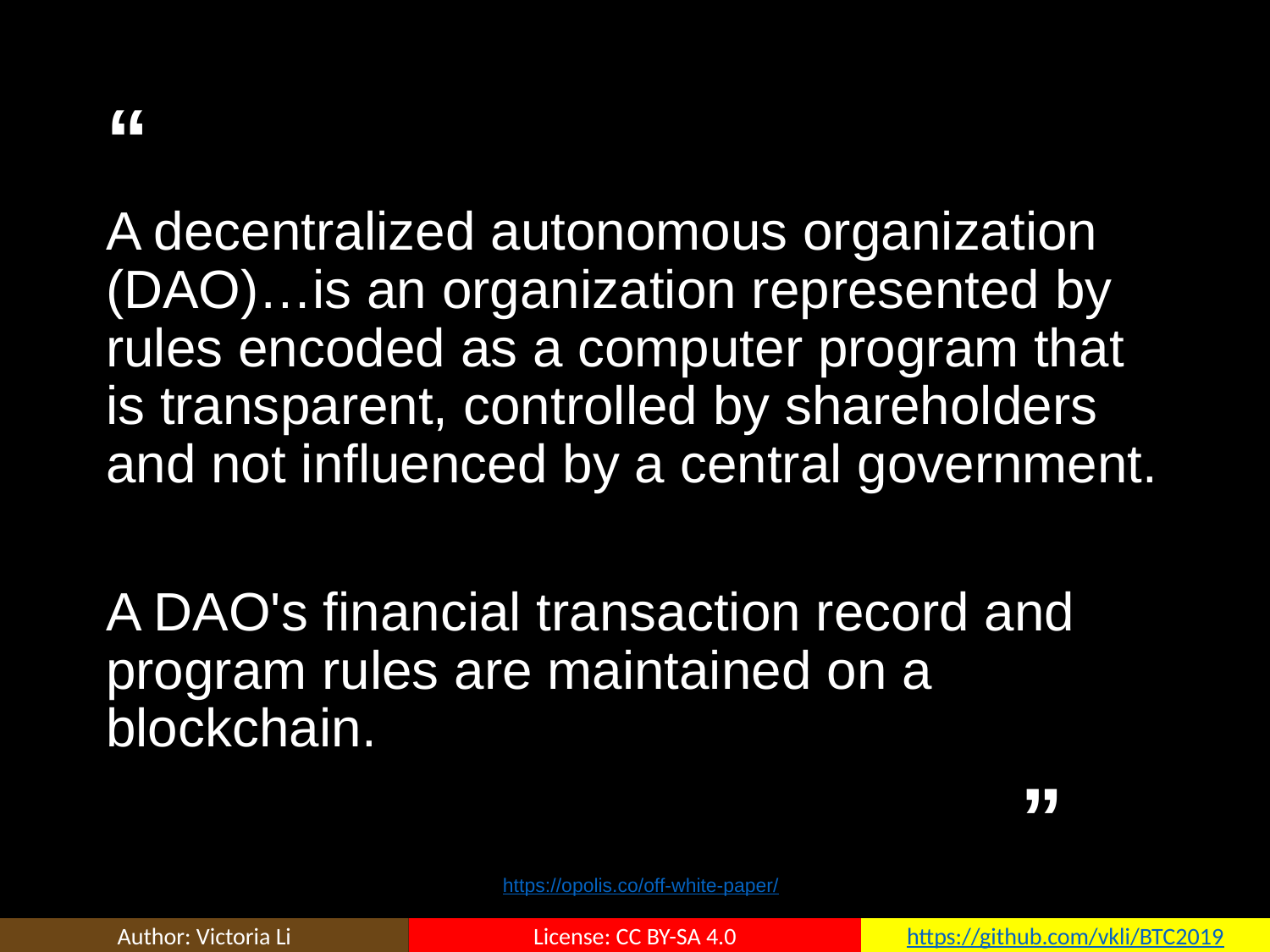

“
A decentralized autonomous organization (DAO)…is an organization represented by rules encoded as a computer program that is transparent, controlled by shareholders and not influenced by a central government.

A DAO's financial transaction record and program rules are maintained on a blockchain.
								”
https://opolis.co/off-white-paper/
Author: Victoria Li
License: CC BY-SA 4.0
https://github.com/vkli/BTC2019